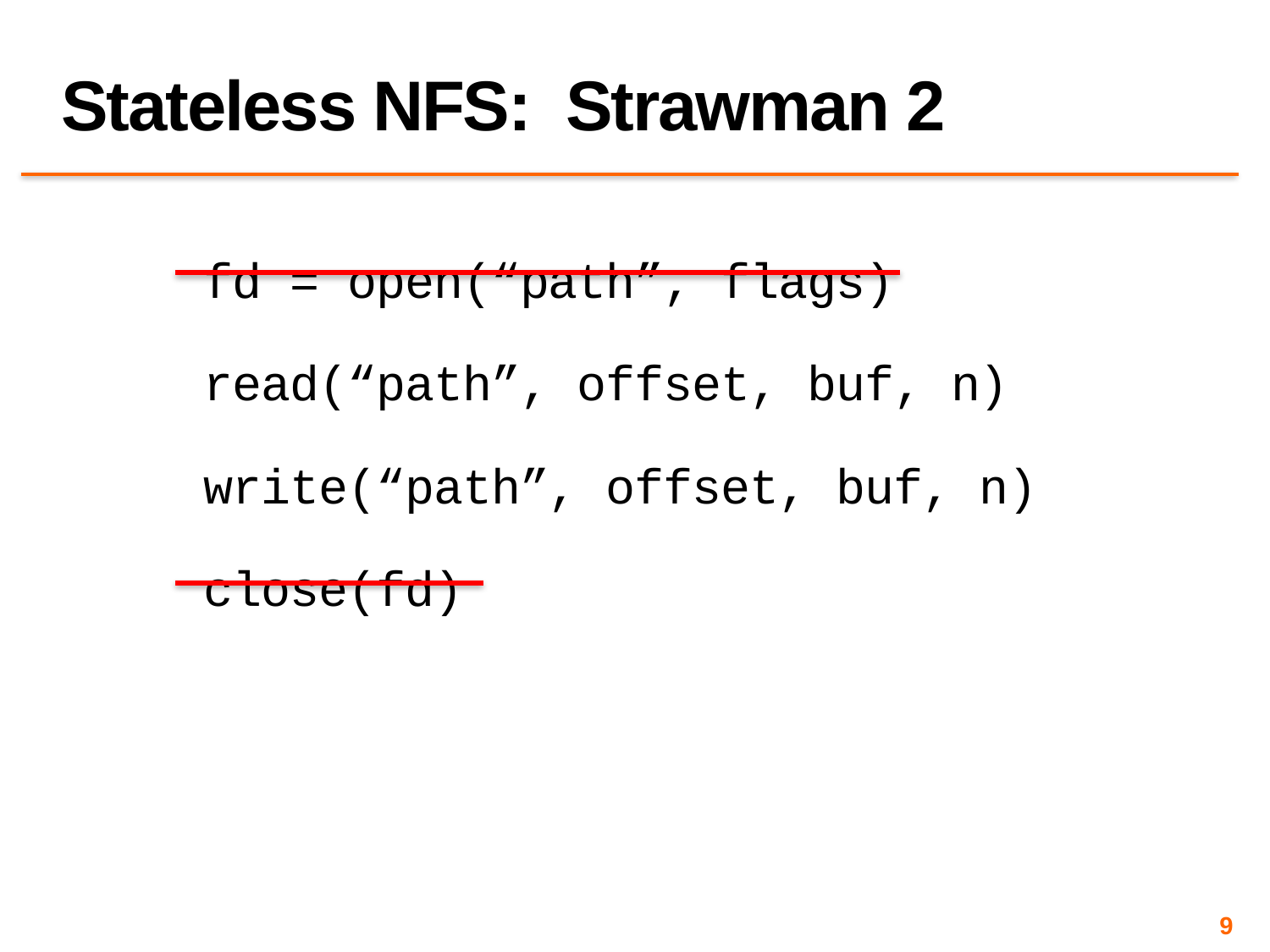

# Stateless NFS:  Strawman 2
fd = open(“path”, flags)
read(“path”, offset, buf, n)
write(“path”, offset, buf, n)
close(fd)
9